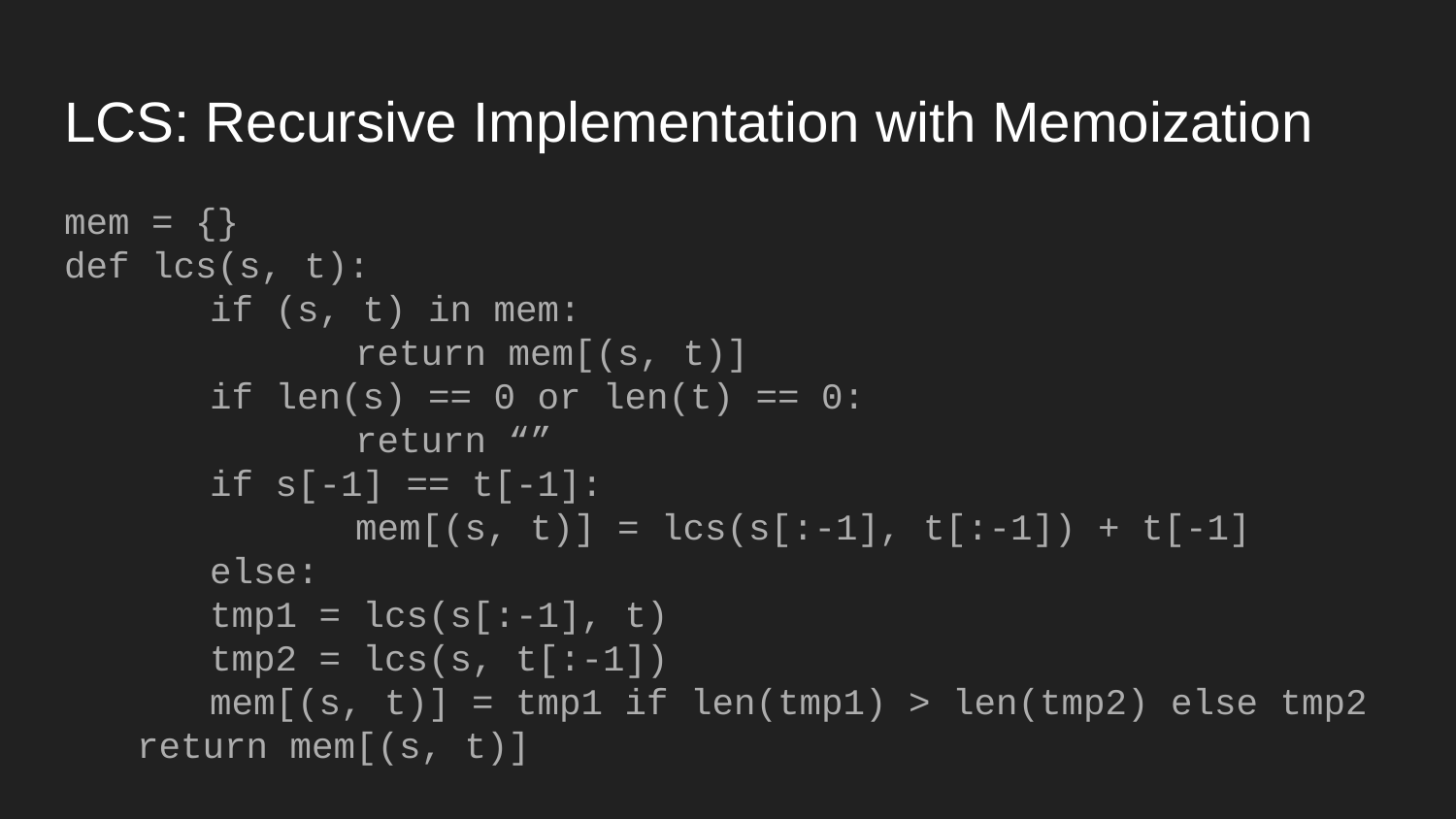

# LCS: Recursive Implementation with Memoization

mem = {}
def lcs(s, t):
	if (s, t) in mem:
		return mem[(s, t)]
	if len(s) == 0 or len(t) == 0:
		return “”
	if s[-1] == t[-1]:
		mem[(s, t)] = lcs(s[:-1], t[:-1]) + t[-1]
	else:
	tmp1 = lcs(s[:-1], t)
	tmp2 = lcs(s, t[:-1])
	mem[(s, t)] = tmp1 if len(tmp1) > len(tmp2) else tmp2
return mem[(s, t)]